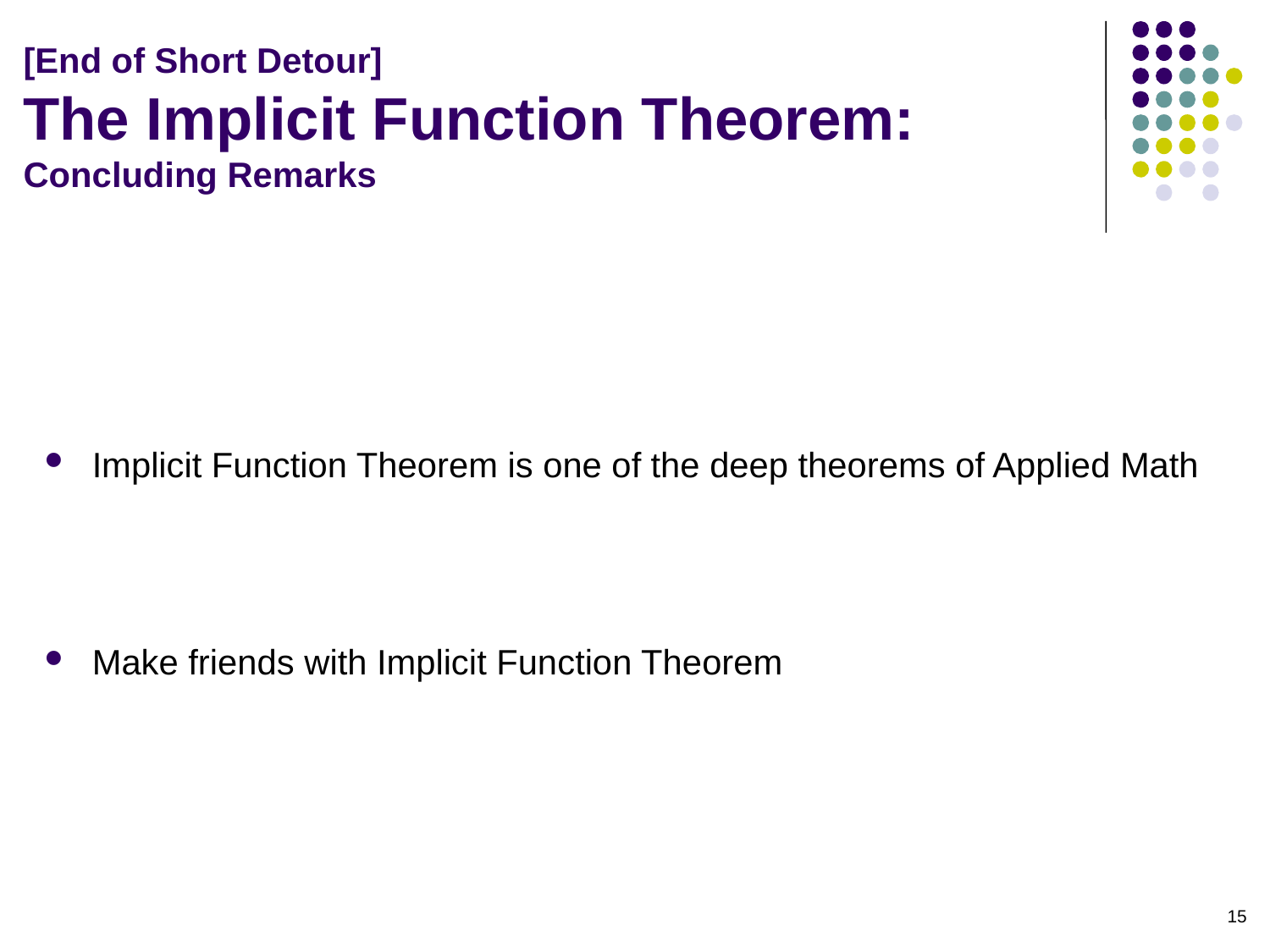

# [End of Short Detour] The Implicit Function Theorem: Concluding Remarks

Implicit Function Theorem is one of the deep theorems of Applied Math

Make friends with Implicit Function Theorem
15